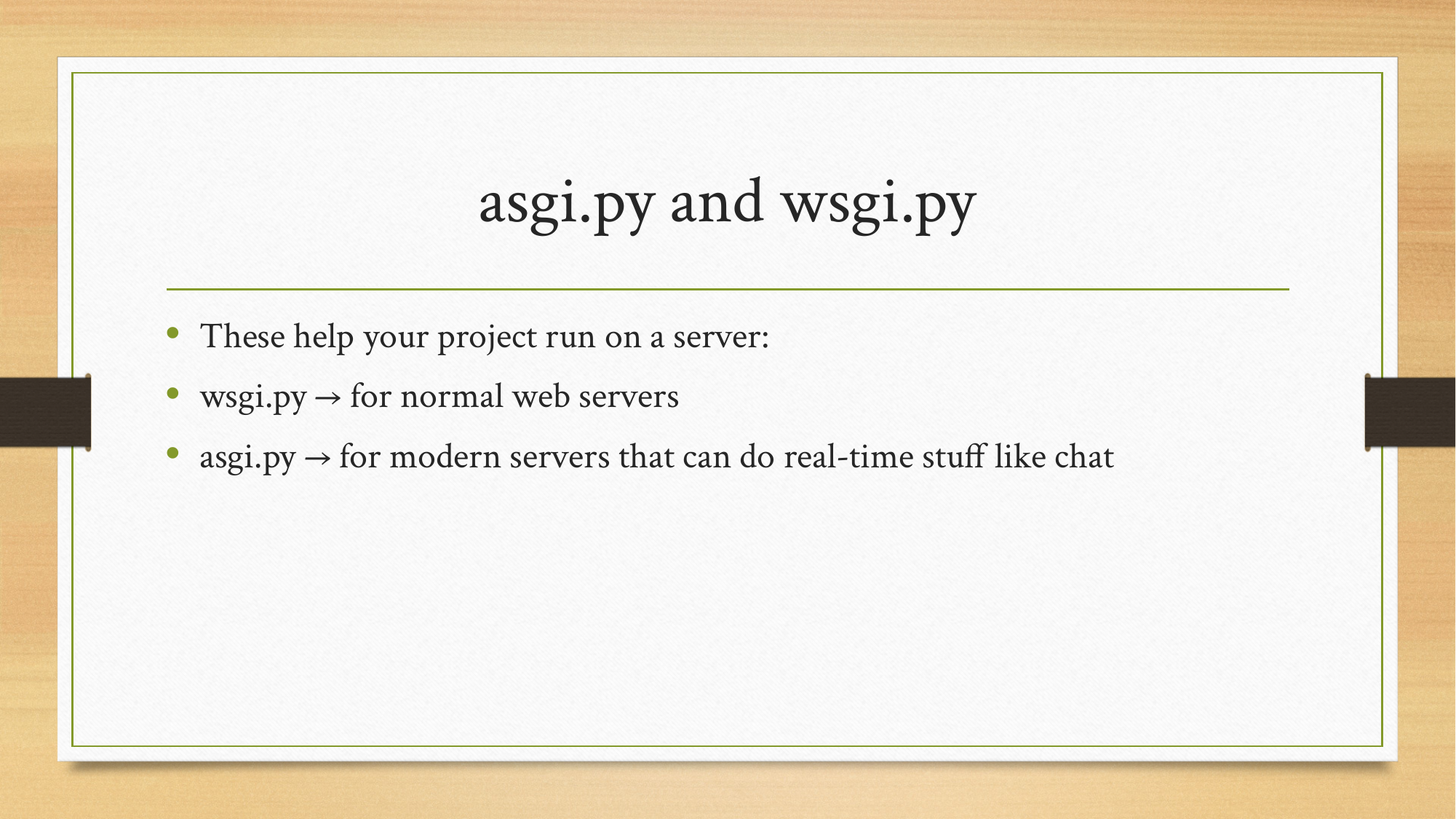

# asgi.py and wsgi.py
These help your project run on a server:
wsgi.py → for normal web servers
asgi.py → for modern servers that can do real-time stuff like chat